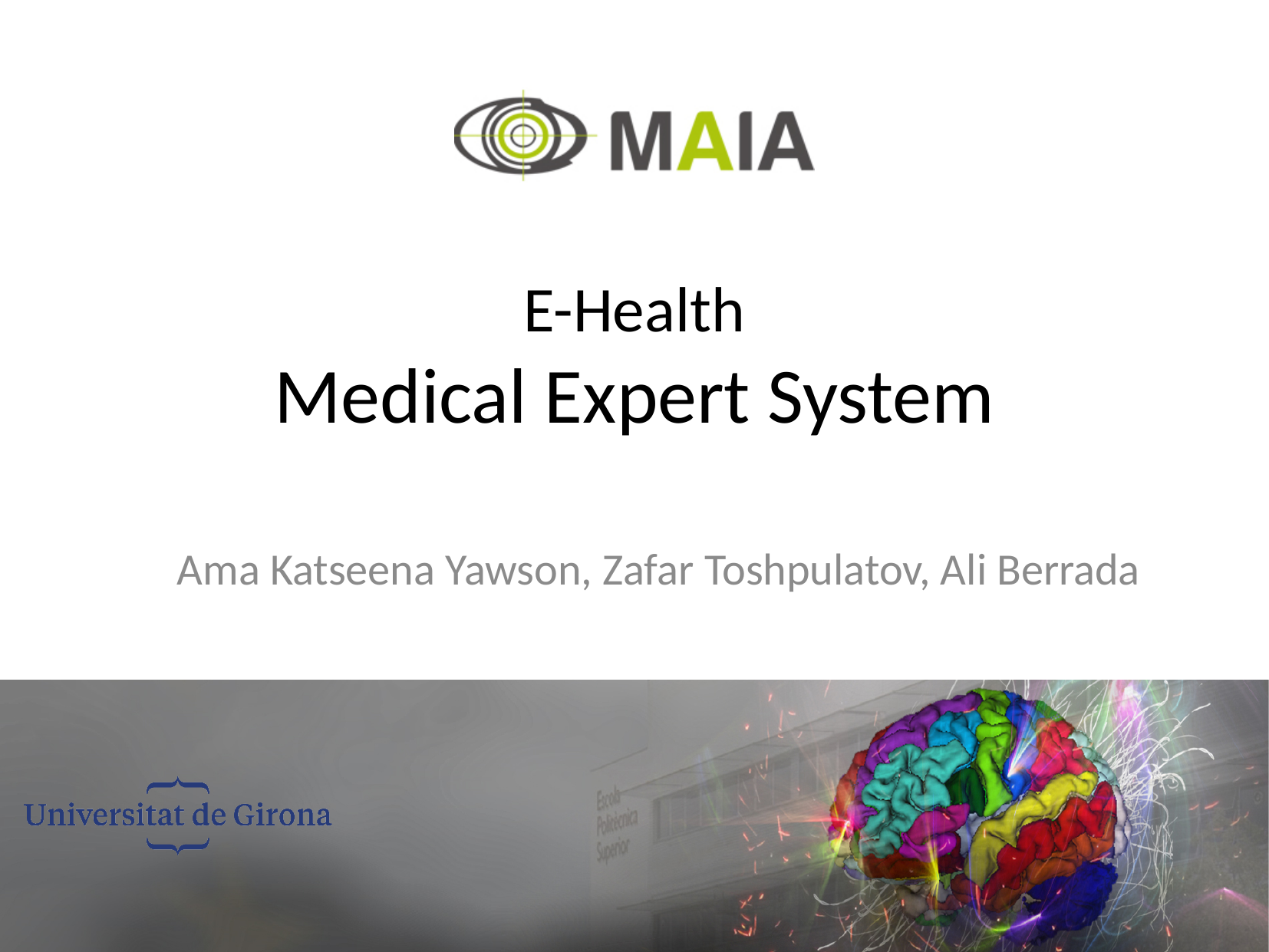

# E-Health Medical Expert System
Ama Katseena Yawson, Zafar Toshpulatov, Ali Berrada